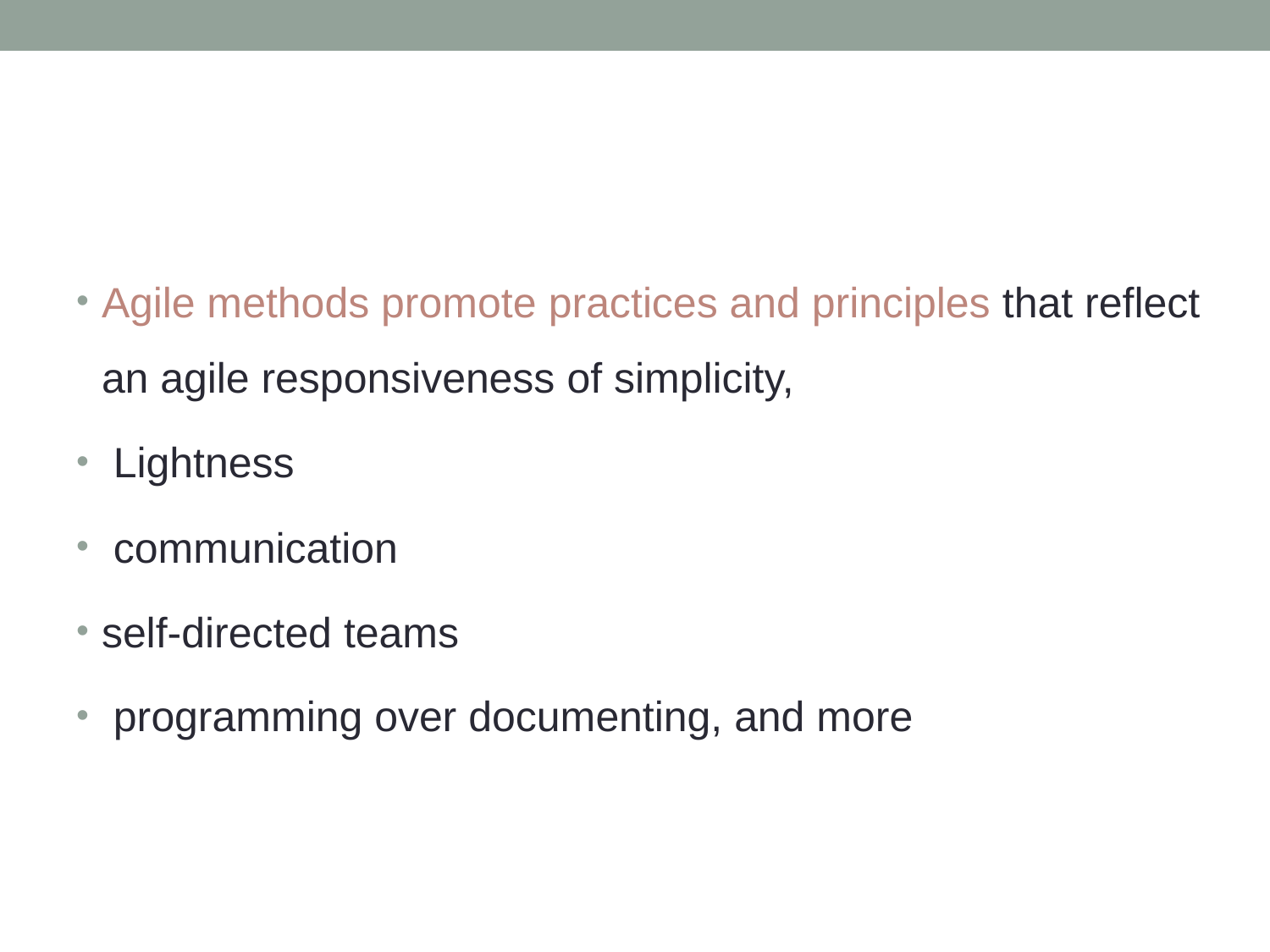

Agile methods promote practices and principles that reflect an agile responsiveness of simplicity,
 Lightness
 communication
self-directed teams
 programming over documenting, and more